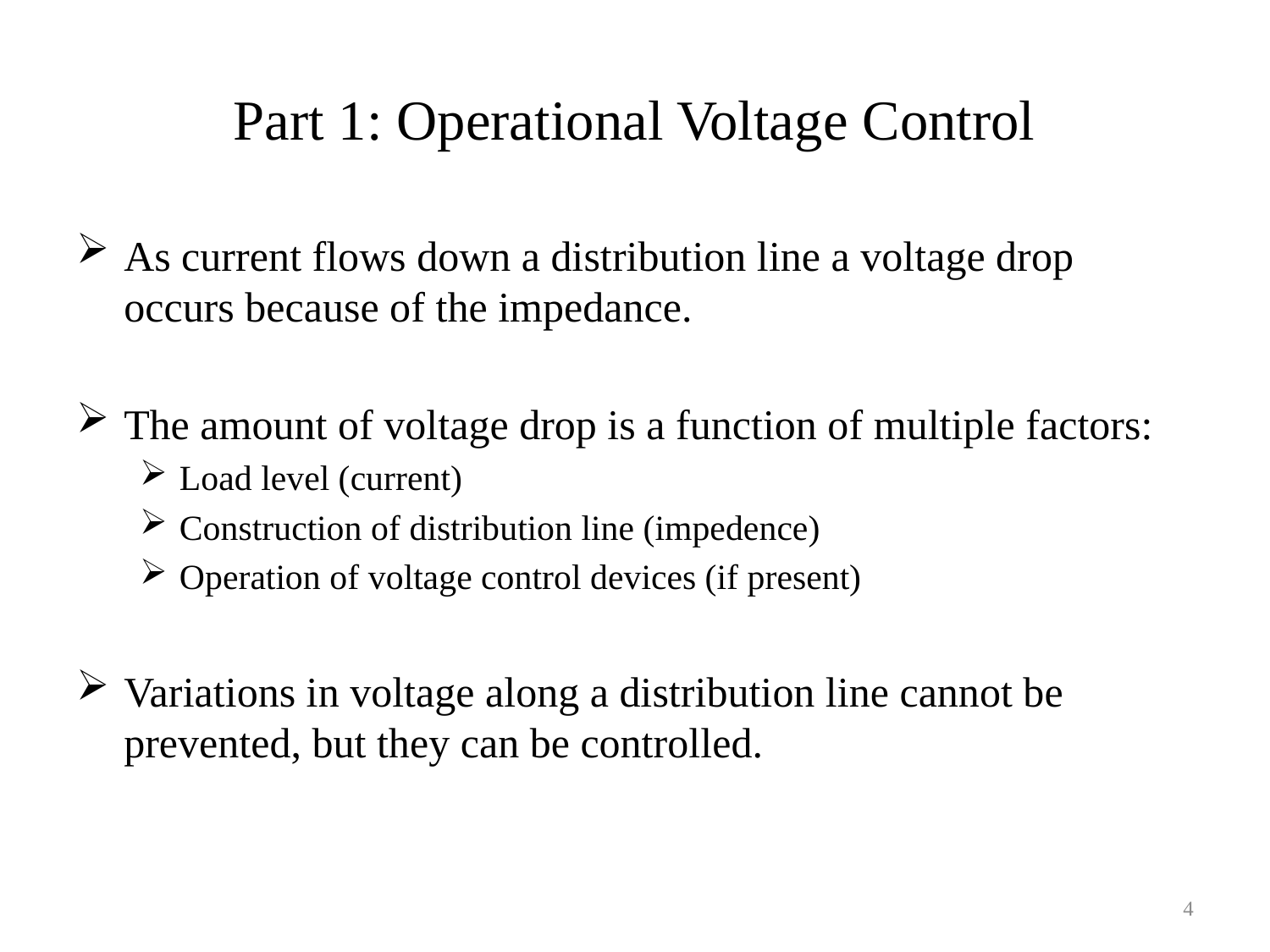

# Part 1: Operational Voltage Control
As current flows down a distribution line a voltage drop occurs because of the impedance.

The amount of voltage drop is a function of multiple factors:
Load level (current)
Construction of distribution line (impedence)
Operation of voltage control devices (if present)

Variations in voltage along a distribution line cannot be prevented, but they can be controlled.
4